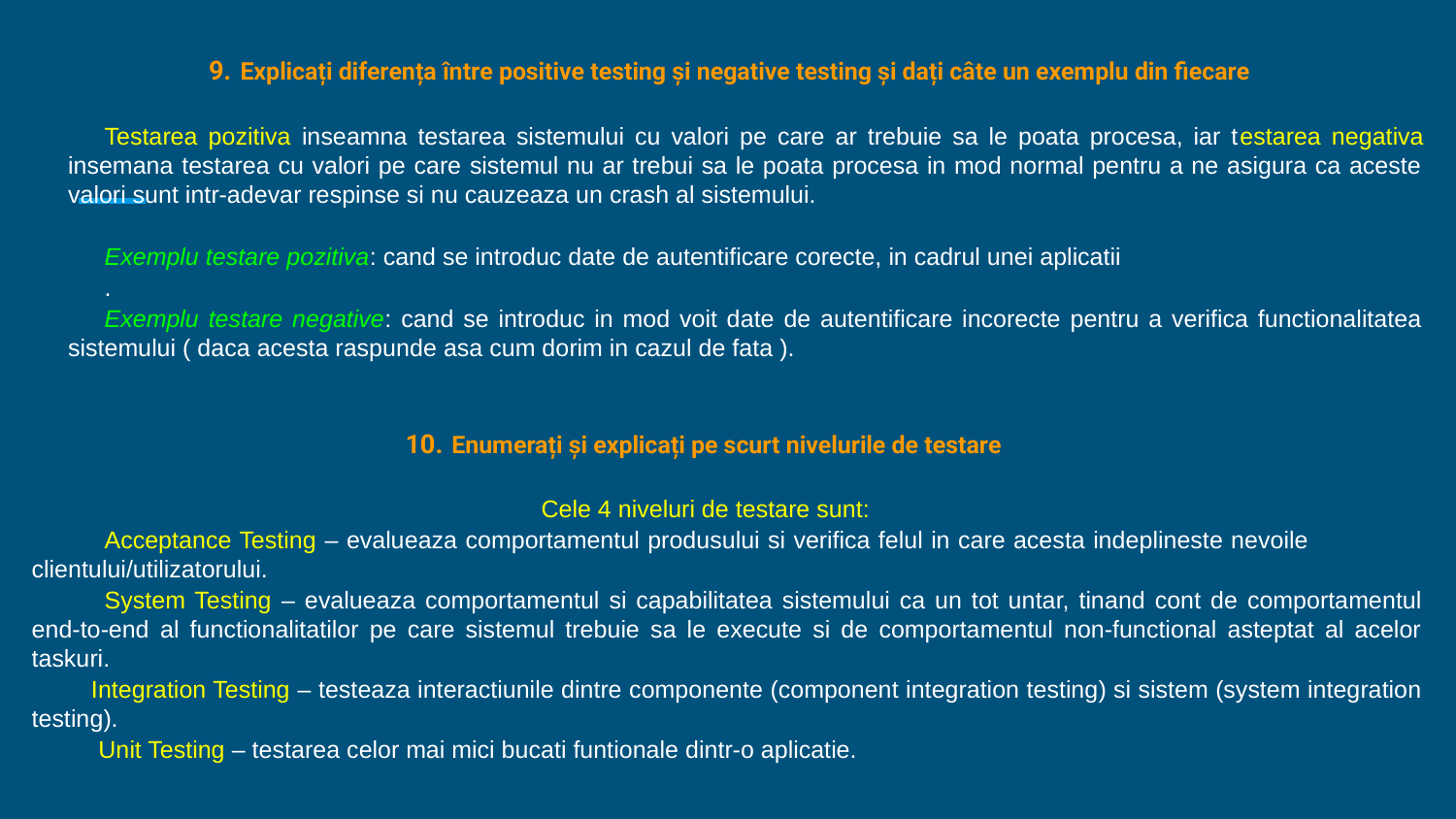

9. Explicați diferența între positive testing și negative testing și dați câte un exemplu din fiecare

Testarea pozitiva inseamna testarea sistemului cu valori pe care ar trebuie sa le poata procesa, iar testarea negativa insemana testarea cu valori pe care sistemul nu ar trebui sa le poata procesa in mod normal pentru a ne asigura ca aceste valori sunt intr-adevar respinse si nu cauzeaza un crash al sistemului.

Exemplu testare pozitiva: cand se introduc date de autentificare corecte, in cadrul unei aplicatii
.
Exemplu testare negative: cand se introduc in mod voit date de autentificare incorecte pentru a verifica functionalitatea sistemului ( daca acesta raspunde asa cum dorim in cazul de fata ).
                                                         10. Enumerați și explicați pe scurt nivelurile de testare

Cele 4 niveluri de testare sunt:
Acceptance Testing – evalueaza comportamentul produsului si verifica felul in care acesta indeplineste nevoile               clientului/utilizatorului.
System Testing – evalueaza comportamentul si capabilitatea sistemului ca un tot untar, tinand cont de comportamentul end-to-end al functionalitatilor pe care sistemul trebuie sa le execute si de comportamentul non-functional asteptat al acelor taskuri.
         Integration Testing – testeaza interactiunile dintre componente (component integration testing) si sistem (system integration testing).
           Unit Testing – testarea celor mai mici bucati funtionale dintr-o aplicatie.